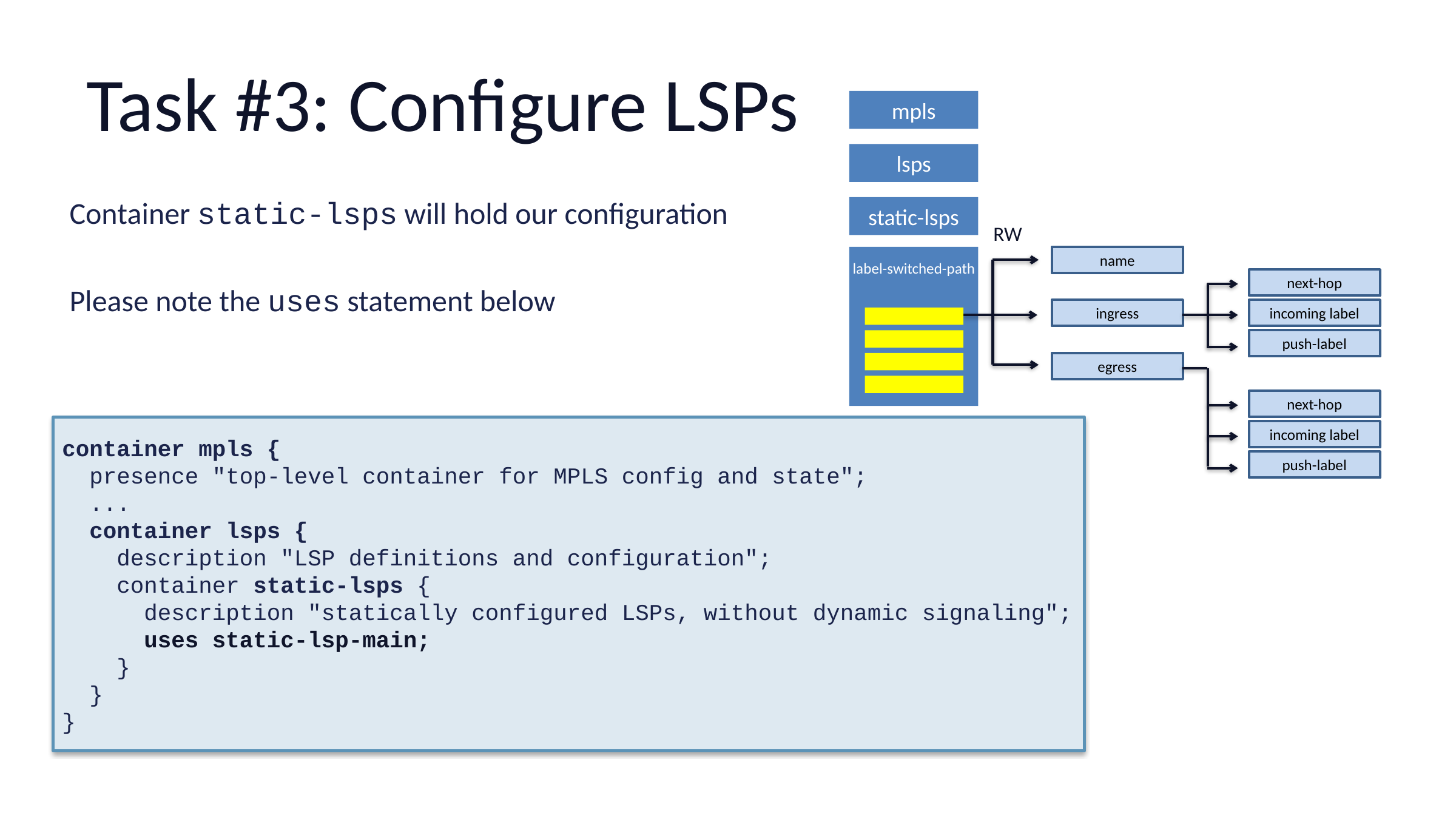

# Task #3: Configure LSPs
mpls
lsps
Container static-lsps will hold our configuration

Please note the uses statement below

static-lsps
RW

name
label-switched-path
next-hop
ingress
incoming label

push-label

egress

next-hop
container mpls {
  presence "top-level container for MPLS config and state";
  ...
  container lsps {
    description "LSP definitions and configuration";
    container static-lsps {
      description "statically configured LSPs, without dynamic signaling";
      uses static-lsp-main;
    }
  }
}
incoming label
push-label